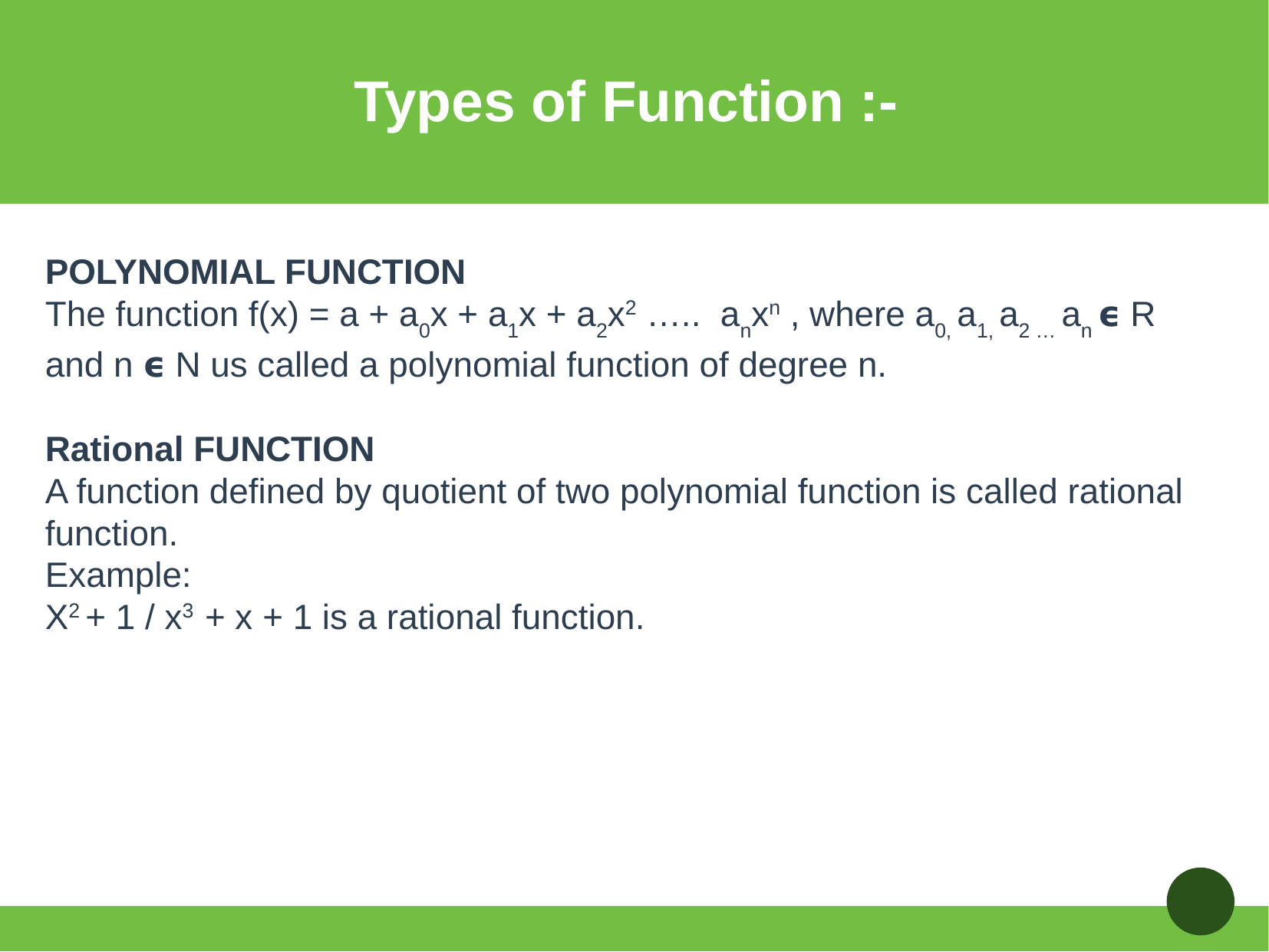

Types of Function :-
POLYNOMIAL FUNCTION
The function f(x) = a + a0x + a1x + a2x2 …..  anxn , where a0, a1, a2 … an 𝞊 R and n 𝞊 N us called a polynomial function of degree n.

Rational FUNCTION
A function defined by quotient of two polynomial function is called rational function.
Example:
X2 + 1 / x3  + x + 1 is a rational function.